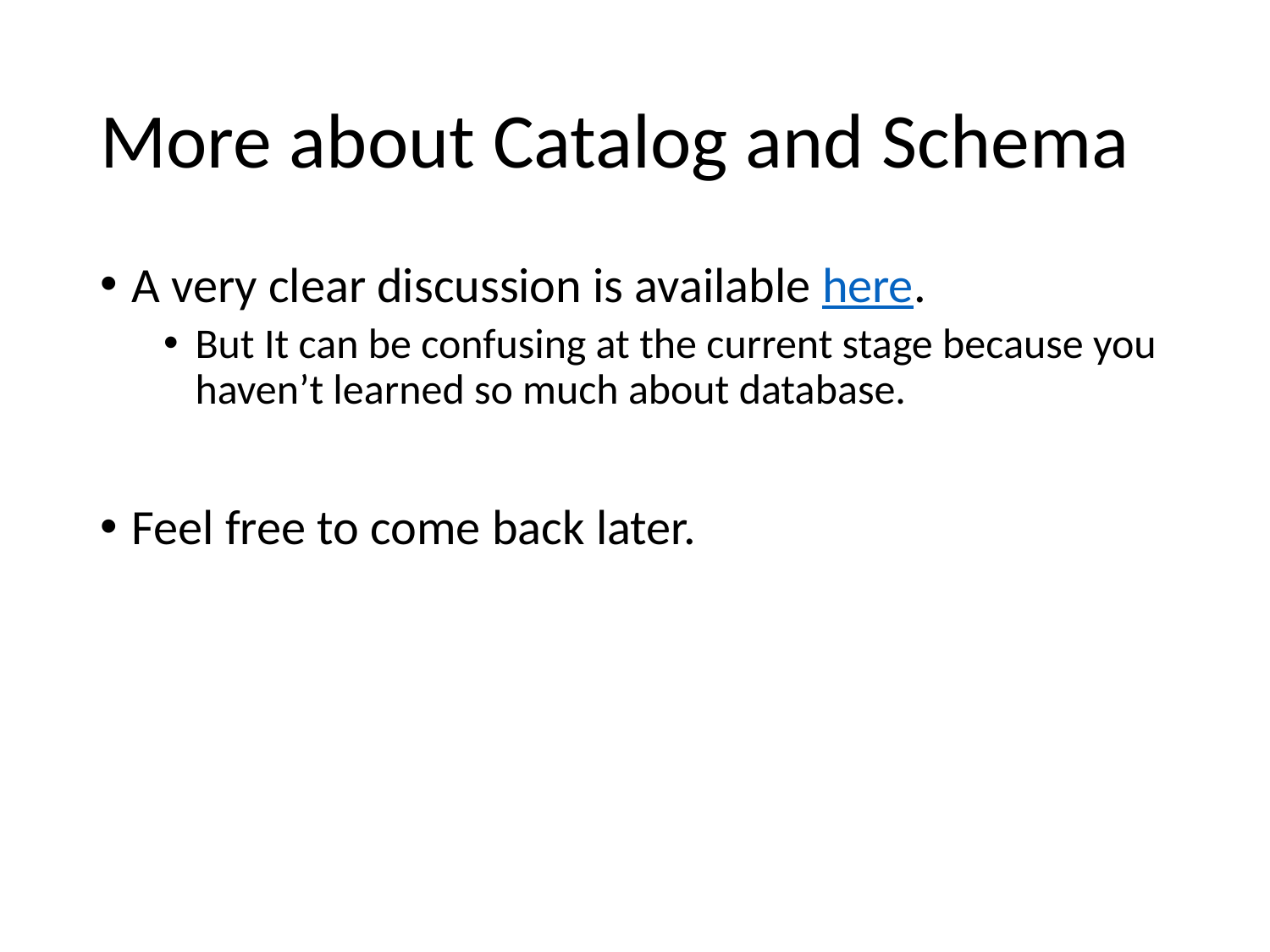

# More about Catalog and Schema
A very clear discussion is available here.
But It can be confusing at the current stage because you haven’t learned so much about database.

Feel free to come back later.